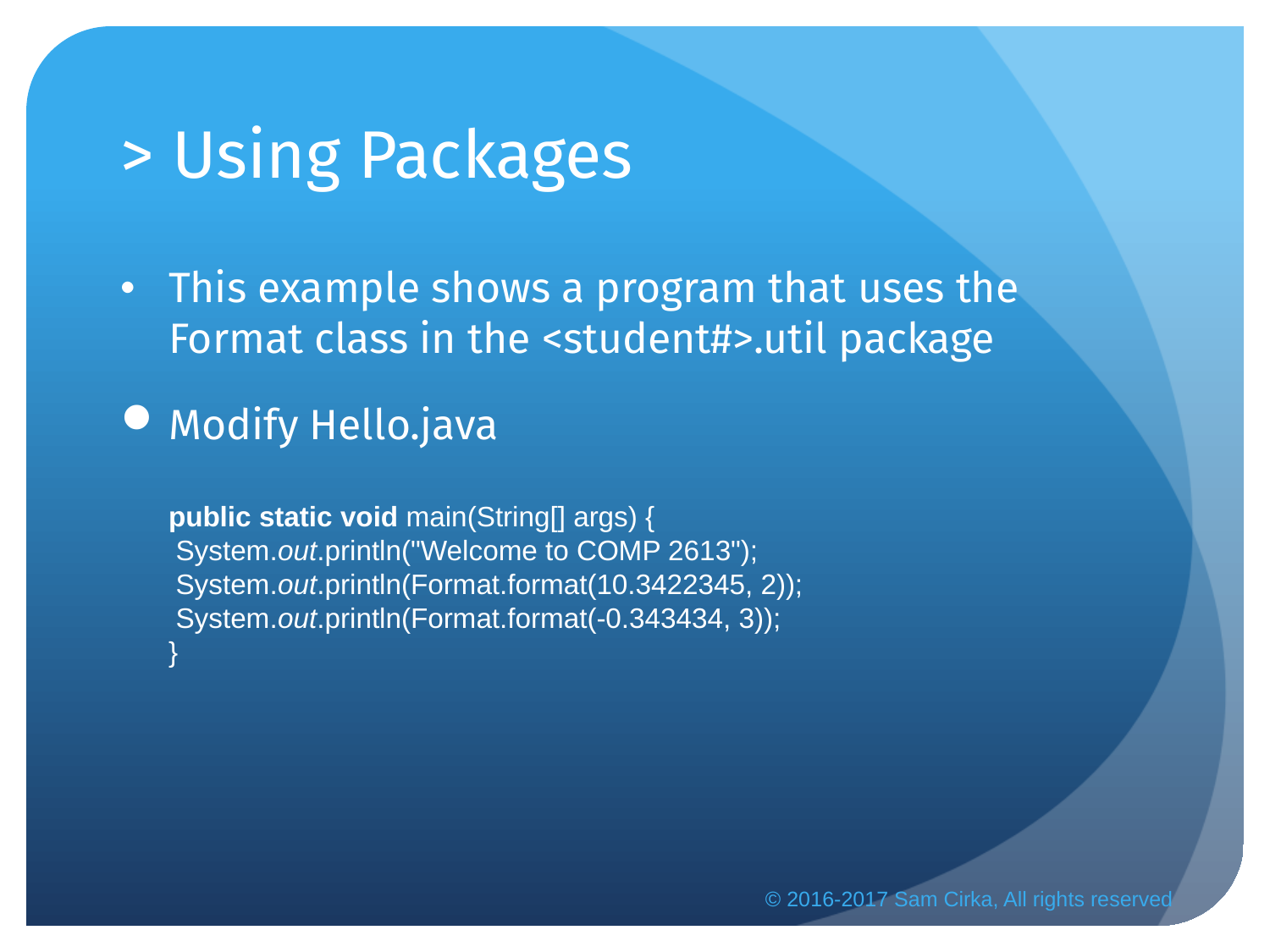

# > Using Packages
This example shows a program that uses the Format class in the <student#>.util package
Modify Hello.java
public static void main(String[] args) {
       System.out.println("Welcome to COMP 2613");
       System.out.println(Format.format(10.3422345, 2));
       System.out.println(Format.format(-0.343434, 3));
	}
© 2016-2017 Sam Cirka, All rights reserved